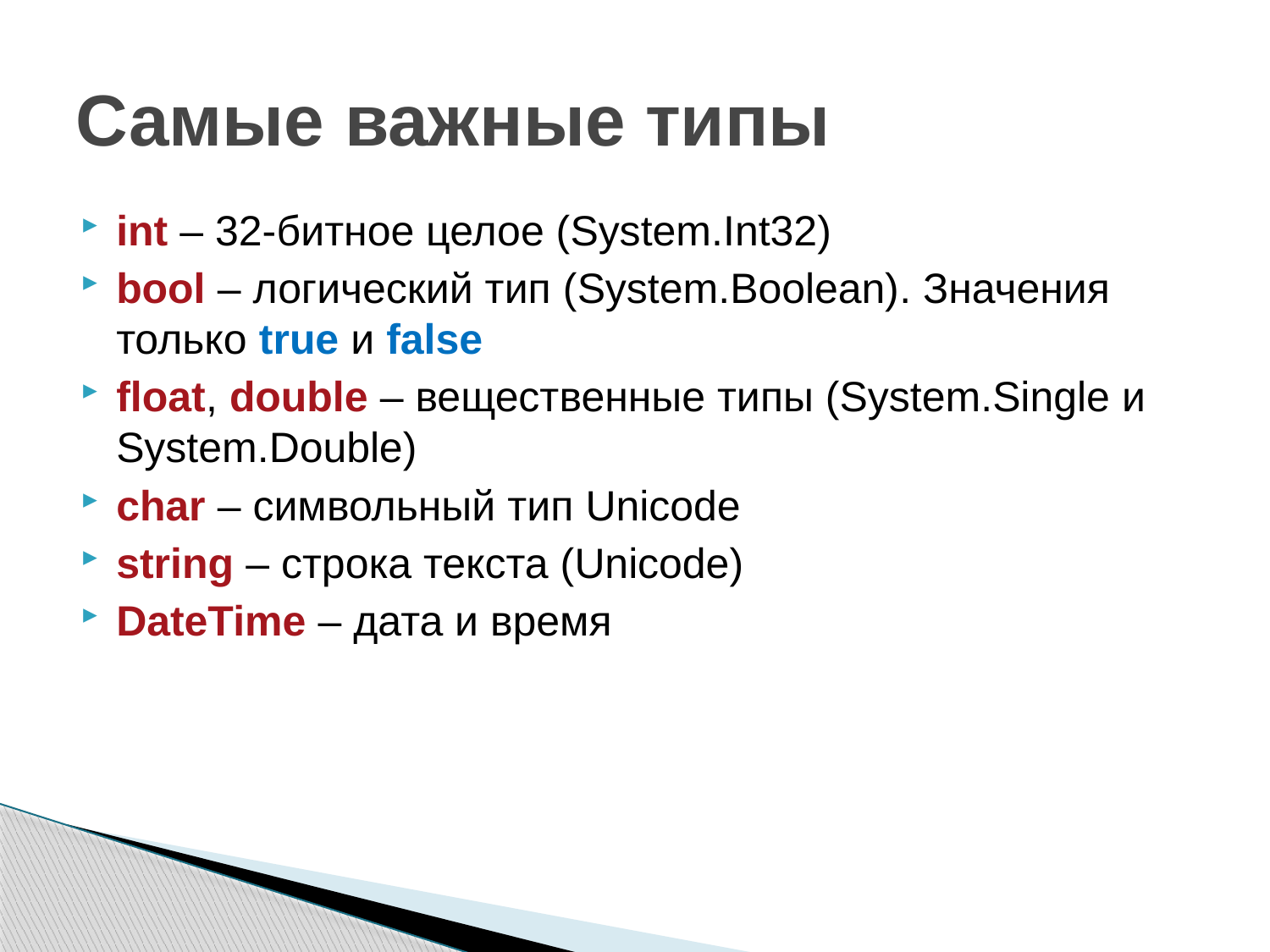

# Самые важные типы
int – 32-битное целое (System.Int32)
bool – логический тип (System.Boolean). Значения только true и false
float, double – вещественные типы (System.Single и System.Double)
char – символьный тип Unicode
string – строка текста (Unicode)
DateTime – дата и время